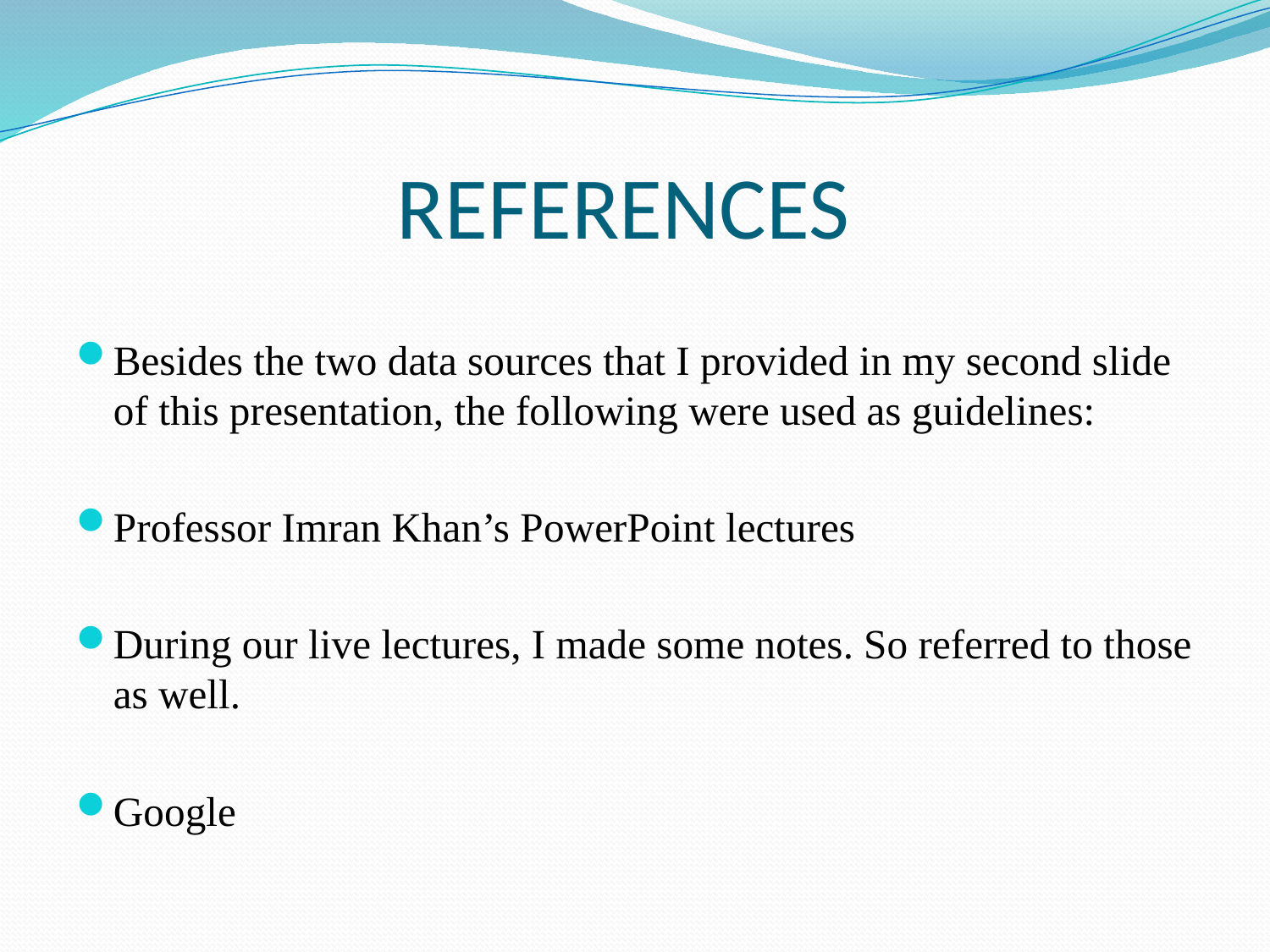

# REFERENCES

Besides the two data sources that I provided in my second slide of this presentation, the following were used as guidelines:

Professor Imran Khan’s PowerPoint lectures

During our live lectures, I made some notes. So referred to those as well.

Google